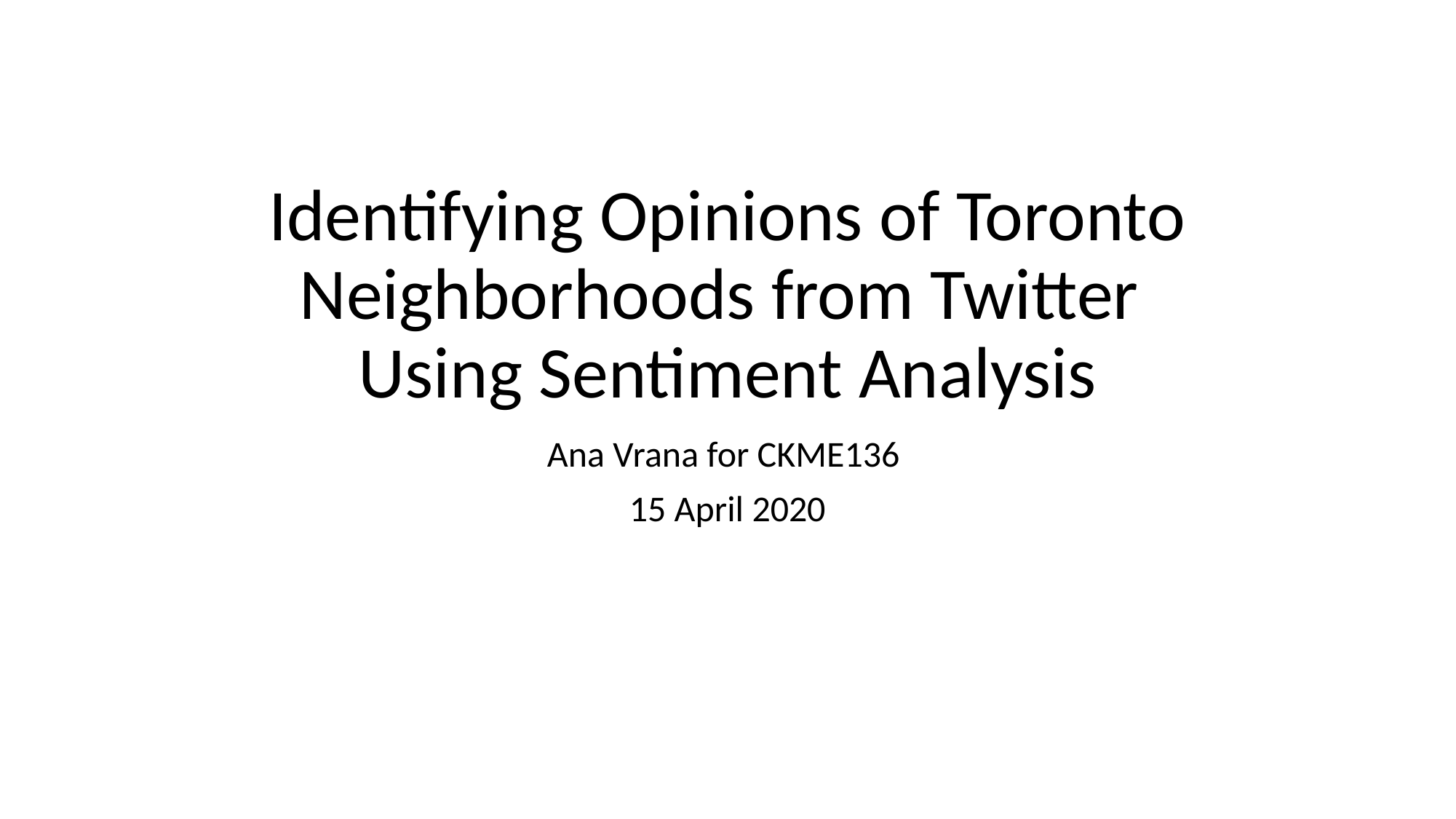

# Identifying Opinions of Toronto Neighborhoods from Twitter Using Sentiment Analysis
Ana Vrana for CKME136
15 April 2020